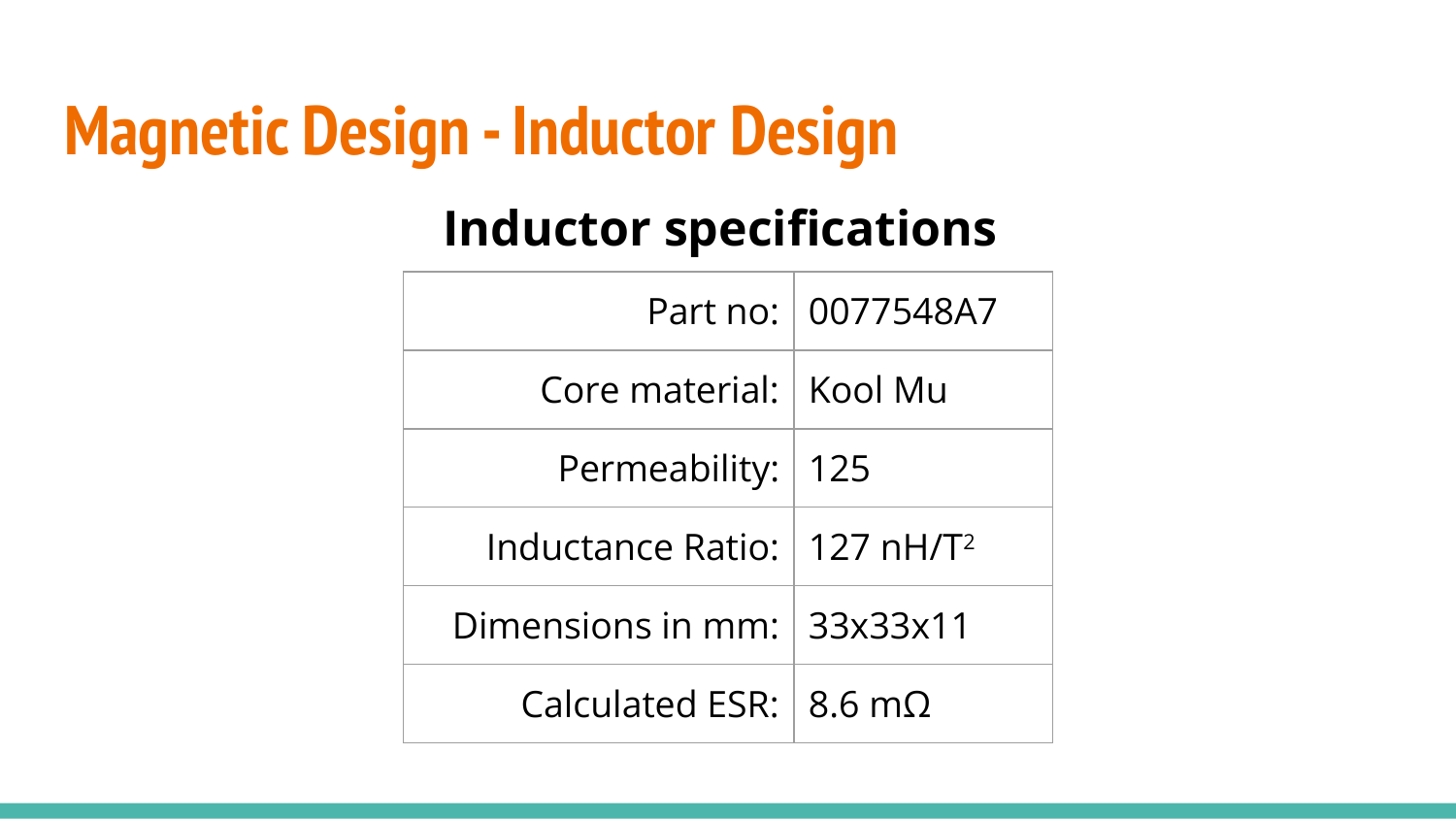

# Magnetic Design - Inductor Design
Inductor specifications
| Part no: | 0077548A7 |
| --- | --- |
| Core material: | Kool Mu |
| Permeability: | 125 |
| Inductance Ratio: | 127 nH/T2 |
| Dimensions in mm: | 33x33x11 |
| Calculated ESR: | 8.6 mΩ |